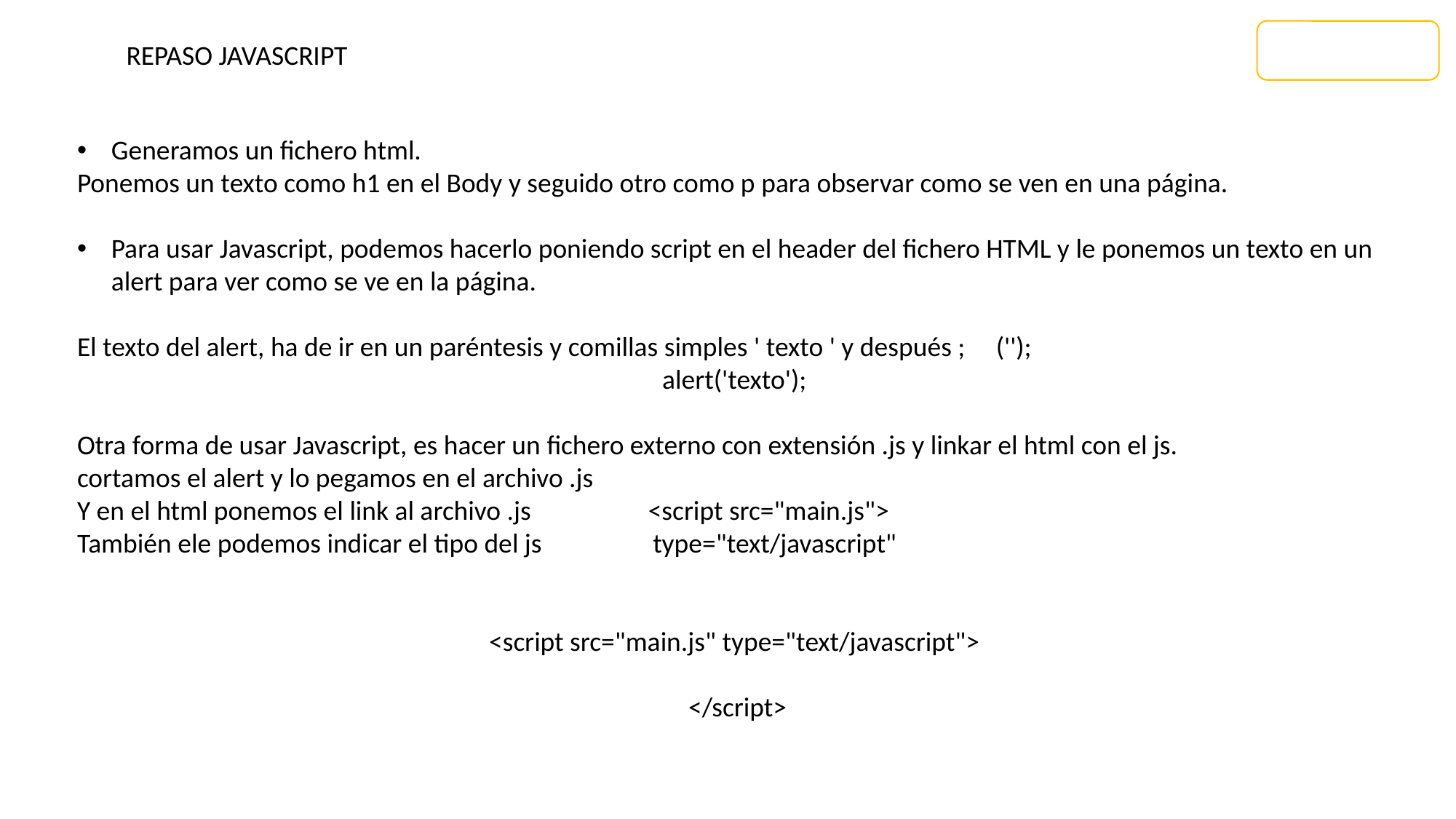

REPASO JAVASCRIPT
Generamos un fichero html.
Ponemos un texto como h1 en el Body y seguido otro como p para observar como se ven en una página.

Para usar Javascript, podemos hacerlo poniendo script en el header del fichero HTML y le ponemos un texto en un alert para ver como se ve en la página.

El texto del alert, ha de ir en un paréntesis y comillas simples ' texto ' y después ;     ('');
alert('texto');

Otra forma de usar Javascript, es hacer un fichero externo con extensión .js y linkar el html con el js.
cortamos el alert y lo pegamos en el archivo .js
Y en el html ponemos el link al archivo .js                   <script src="main.js">
También ele podemos indicar el tipo del js                  type="text/javascript"

<script src="main.js" type="text/javascript">

 </script>